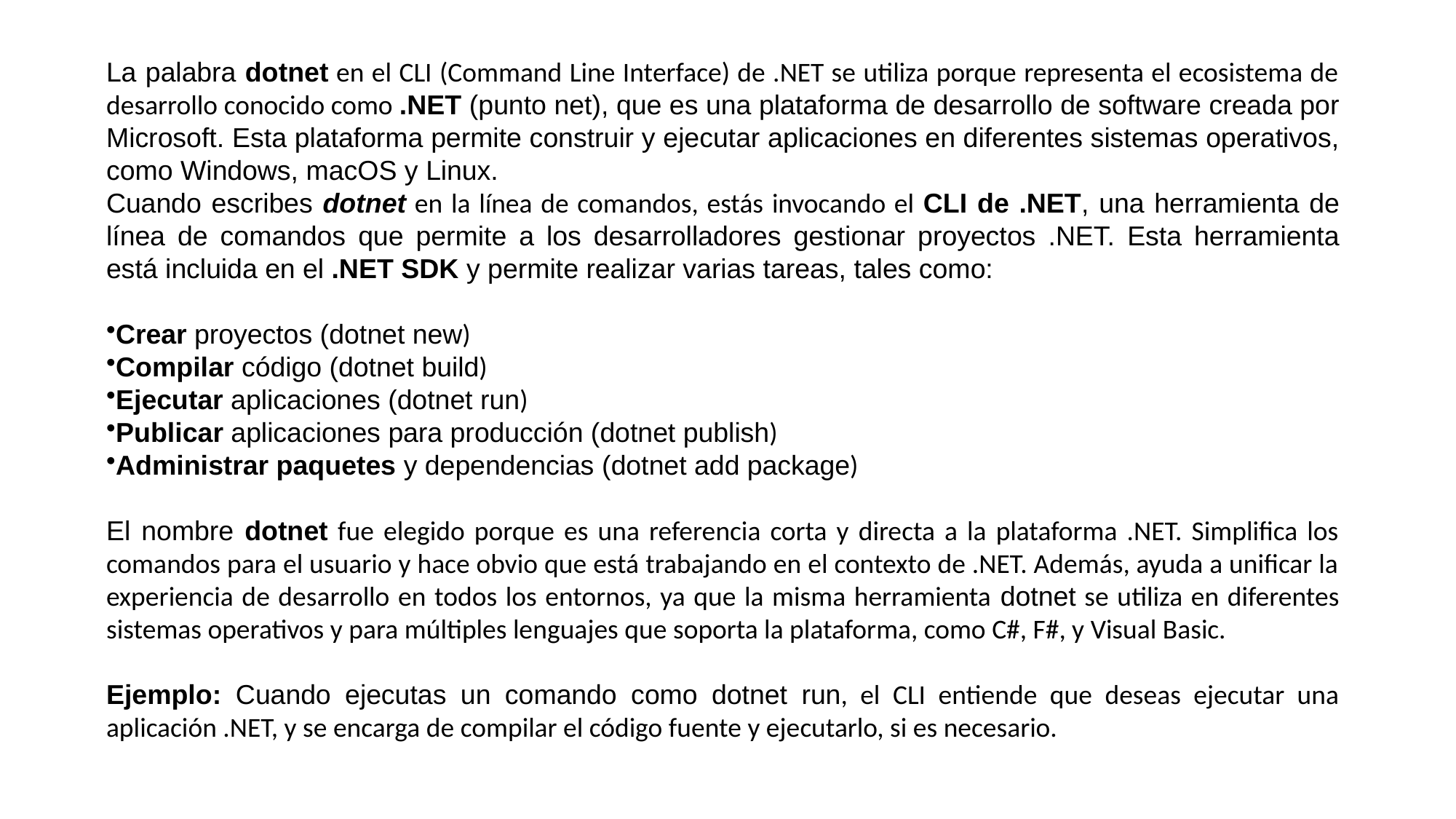

La palabra dotnet en el CLI (Command Line Interface) de .NET se utiliza porque representa el ecosistema de desarrollo conocido como .NET (punto net), que es una plataforma de desarrollo de software creada por Microsoft. Esta plataforma permite construir y ejecutar aplicaciones en diferentes sistemas operativos, como Windows, macOS y Linux.
Cuando escribes dotnet en la línea de comandos, estás invocando el CLI de .NET, una herramienta de línea de comandos que permite a los desarrolladores gestionar proyectos .NET. Esta herramienta está incluida en el .NET SDK y permite realizar varias tareas, tales como:

Crear proyectos (dotnet new)
Compilar código (dotnet build)
Ejecutar aplicaciones (dotnet run)
Publicar aplicaciones para producción (dotnet publish)
Administrar paquetes y dependencias (dotnet add package)

El nombre dotnet fue elegido porque es una referencia corta y directa a la plataforma .NET. Simplifica los comandos para el usuario y hace obvio que está trabajando en el contexto de .NET. Además, ayuda a unificar la experiencia de desarrollo en todos los entornos, ya que la misma herramienta dotnet se utiliza en diferentes sistemas operativos y para múltiples lenguajes que soporta la plataforma, como C#, F#, y Visual Basic.

Ejemplo: Cuando ejecutas un comando como dotnet run, el CLI entiende que deseas ejecutar una aplicación .NET, y se encarga de compilar el código fuente y ejecutarlo, si es necesario.